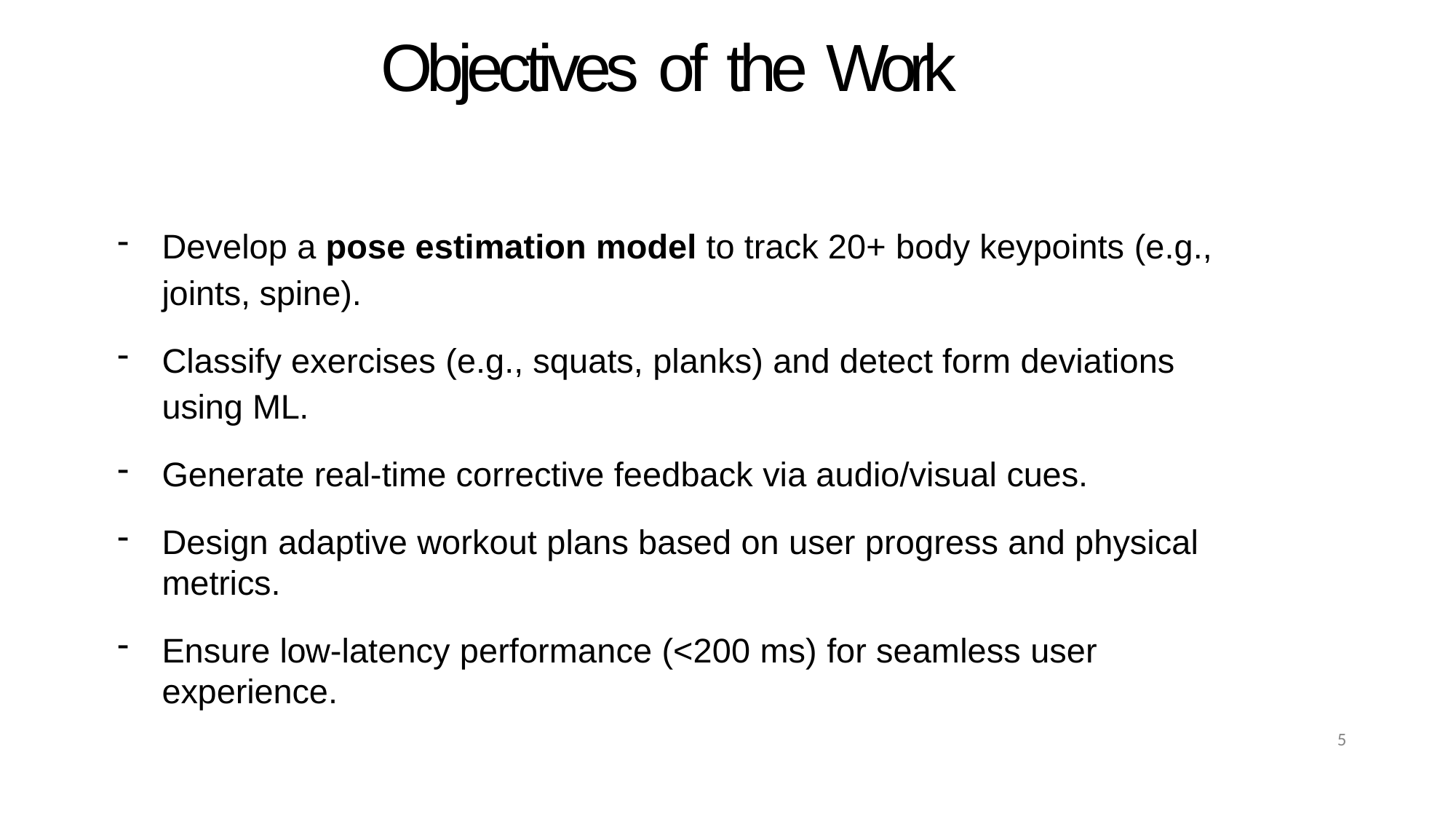

# Objectives of the Work
Develop a pose estimation model to track 20+ body keypoints (e.g., joints, spine).
Classify exercises (e.g., squats, planks) and detect form deviations using ML.
Generate real-time corrective feedback via audio/visual cues.
Design adaptive workout plans based on user progress and physical metrics.
Ensure low-latency performance (<200 ms) for seamless user experience.
5